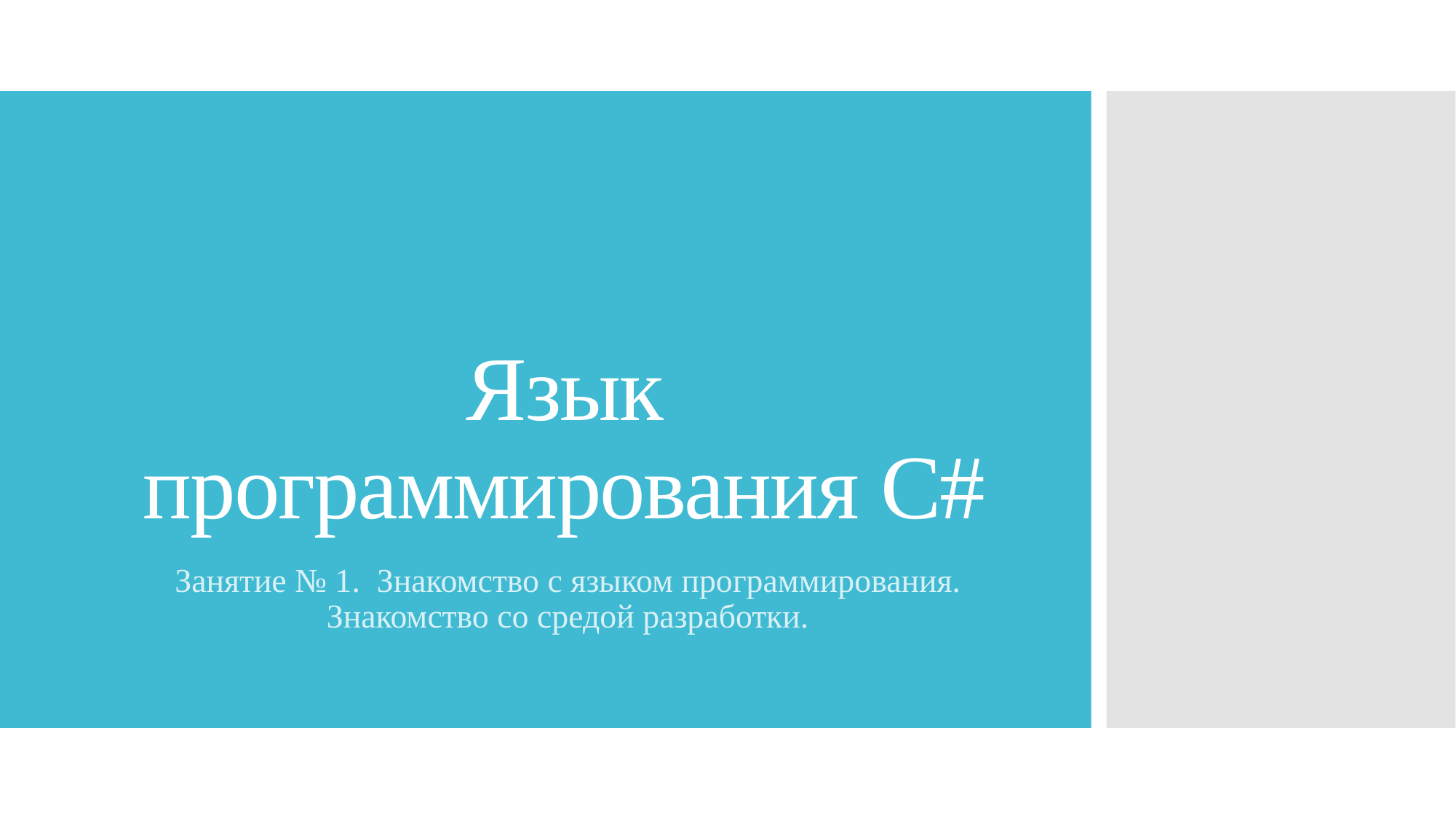

# Язык программирования C#
Занятие № 1.  Знакомство с языком программирования. Знакомство со средой разработки.